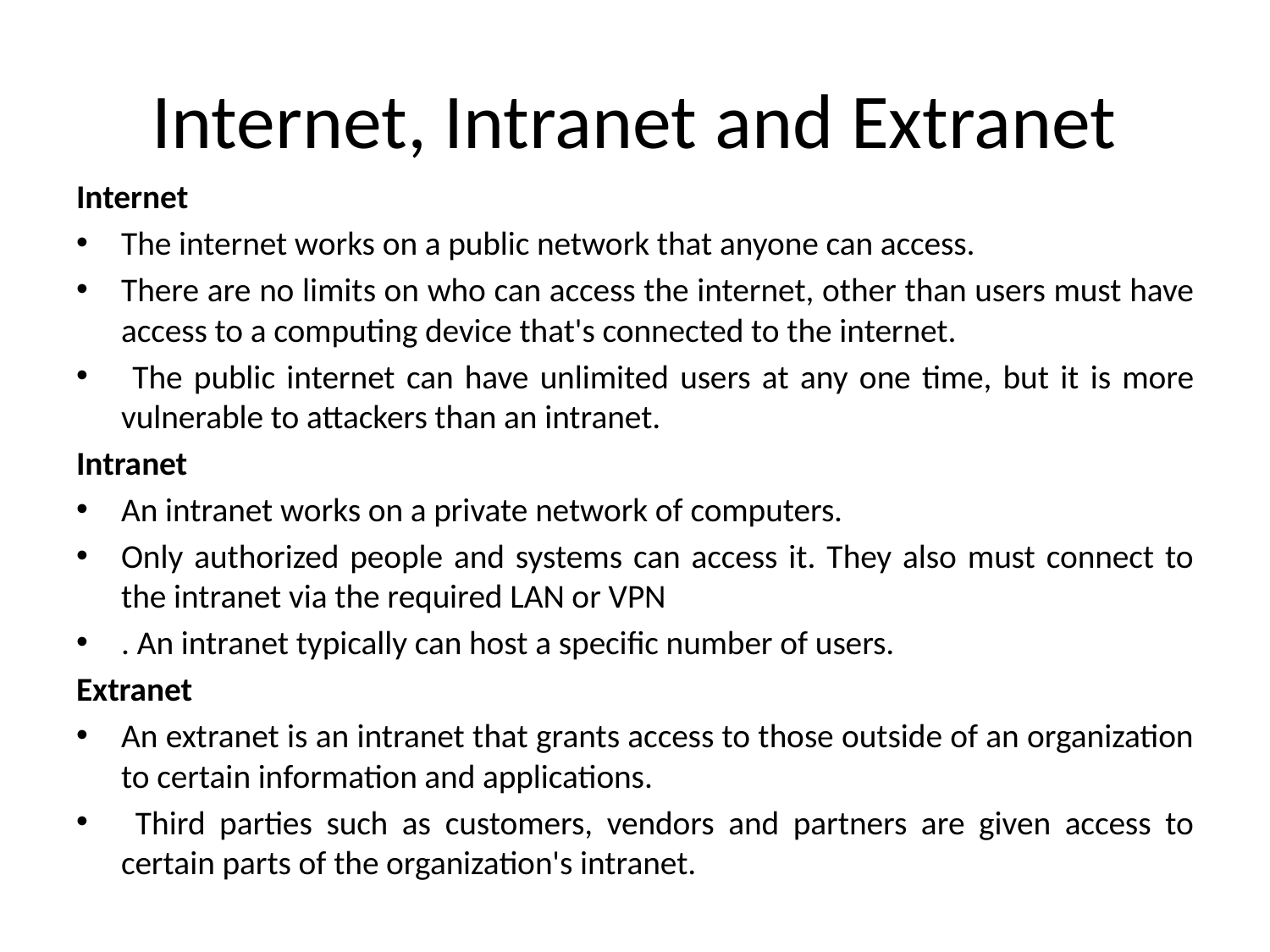

# Internet, Intranet and Extranet
Internet
The internet works on a public network that anyone can access.
There are no limits on who can access the internet, other than users must have access to a computing device that's connected to the internet.
 The public internet can have unlimited users at any one time, but it is more vulnerable to attackers than an intranet.
Intranet
An intranet works on a private network of computers.
Only authorized people and systems can access it. They also must connect to the intranet via the required LAN or VPN
. An intranet typically can host a specific number of users.
Extranet
An extranet is an intranet that grants access to those outside of an organization to certain information and applications.
 Third parties such as customers, vendors and partners are given access to certain parts of the organization's intranet.